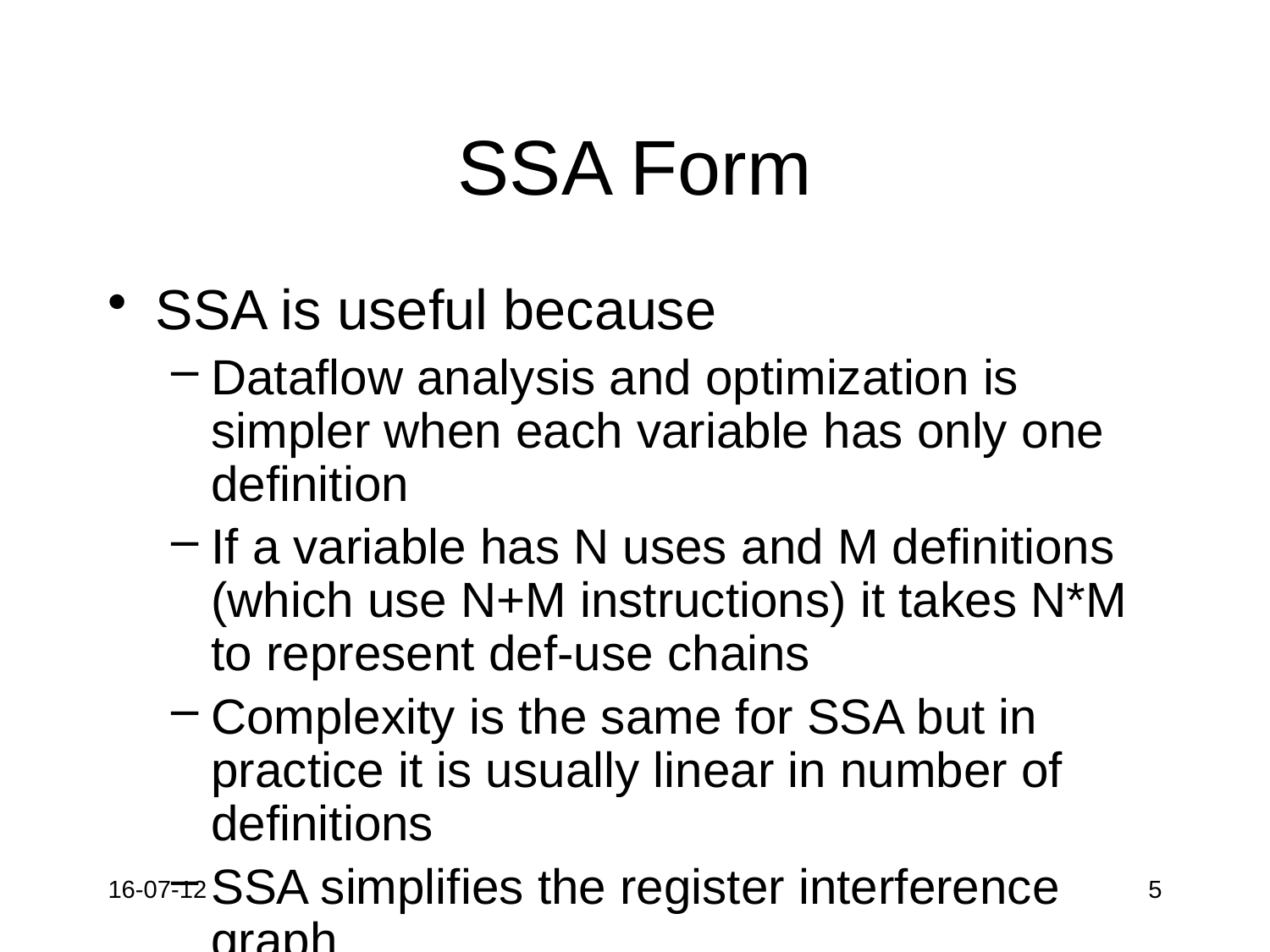

# SSA Form
SSA is useful because
Dataflow analysis and optimization is simpler when each variable has only one definition
If a variable has N uses and M definitions (which use N+M instructions) it takes N*M to represent def-use chains
Complexity is the same for SSA but in practice it is usually linear in number of definitions
SSA simplifies the register interference graph
16-07-12
5